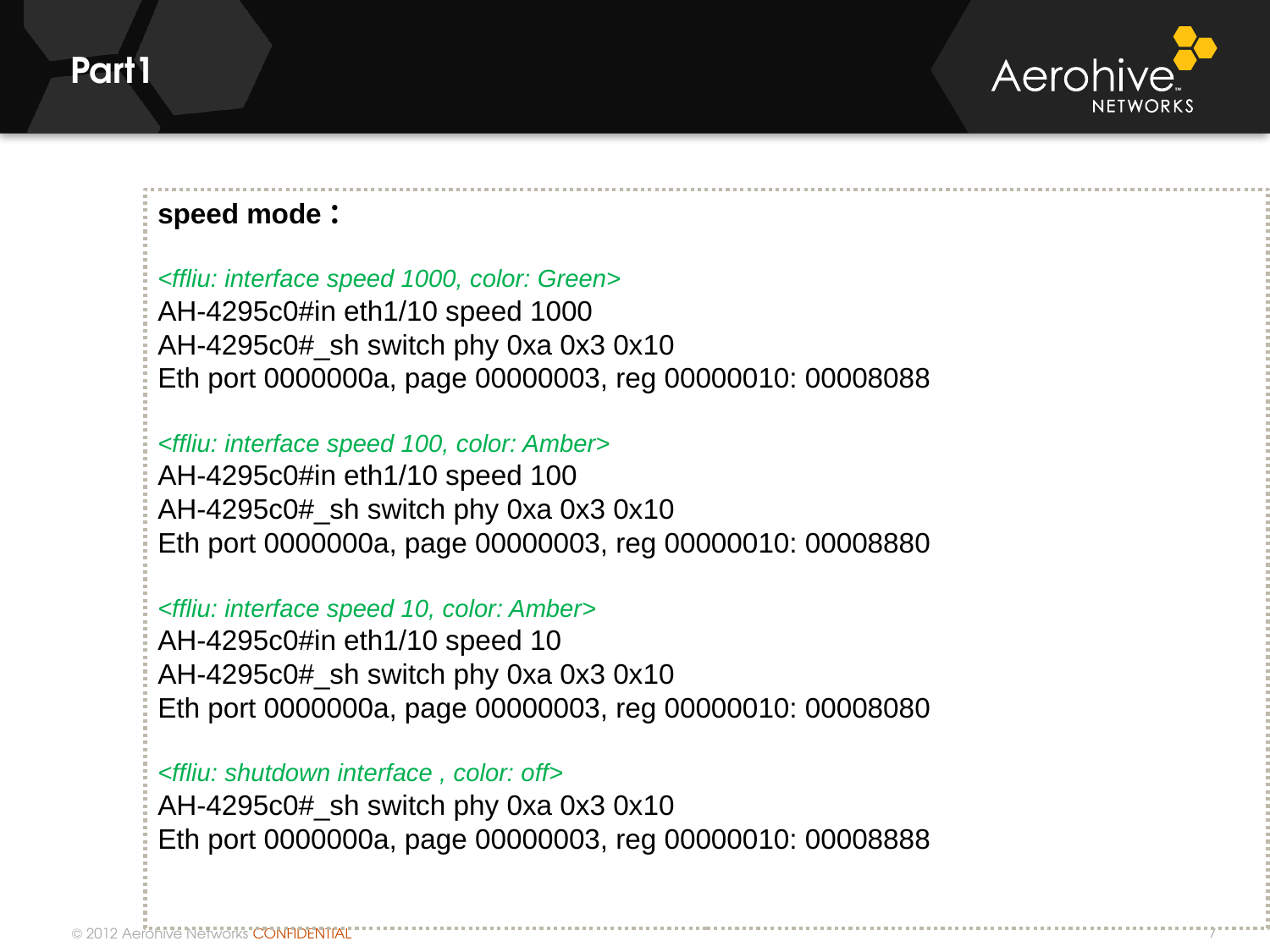

# Part1
speed mode：

<ffliu: interface speed 1000, color: Green>
AH-4295c0#in eth1/10 speed 1000
AH-4295c0#_sh switch phy 0xa 0x3 0x10
Eth port 0000000a, page 00000003, reg 00000010: 00008088

<ffliu: interface speed 100, color: Amber>
AH-4295c0#in eth1/10 speed 100            
AH-4295c0#_sh switch phy 0xa 0x3 0x10
Eth port 0000000a, page 00000003, reg 00000010: 00008880
<ffliu: interface speed 10, color: Amber>
AH-4295c0#in eth1/10 speed 10                
AH-4295c0#_sh switch phy 0xa 0x3 0x10
Eth port 0000000a, page 00000003, reg 00000010: 00008080
<ffliu: shutdown interface , color: off>
AH-4295c0#_sh switch phy 0xa 0x3 0x10      
Eth port 0000000a, page 00000003, reg 00000010: 00008888

7